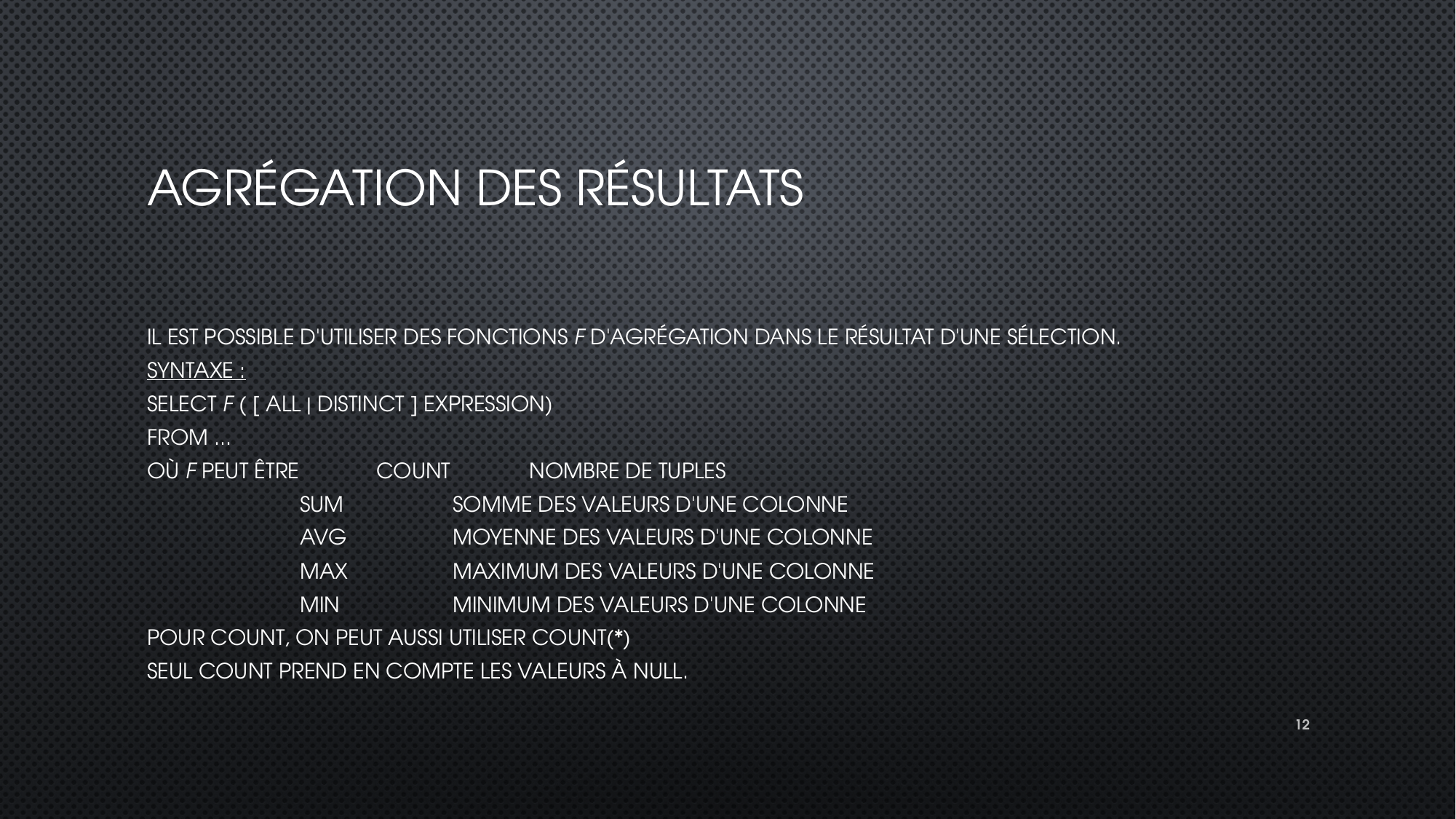

# Agrégation des résultats
Il est possible d'utiliser des fonctions f d'agrégation dans le résultat d'une sélection.
Syntaxe :
SELECT f ( [ ALL | DISTINCT ] expression)
FROM ...
où f peut être 	COUNT		nombre de tuples
		SUM		somme des valeurs d'une colonne
		AVG		moyenne des valeurs d'une colonne
		MAX		maximum des valeurs d'une colonne
		MIN		minimum des valeurs d'une colonne
Pour COUNT, on peut aussi utiliser COUNT(*)
Seul COUNT prend en compte les valeurs à NULL.
12